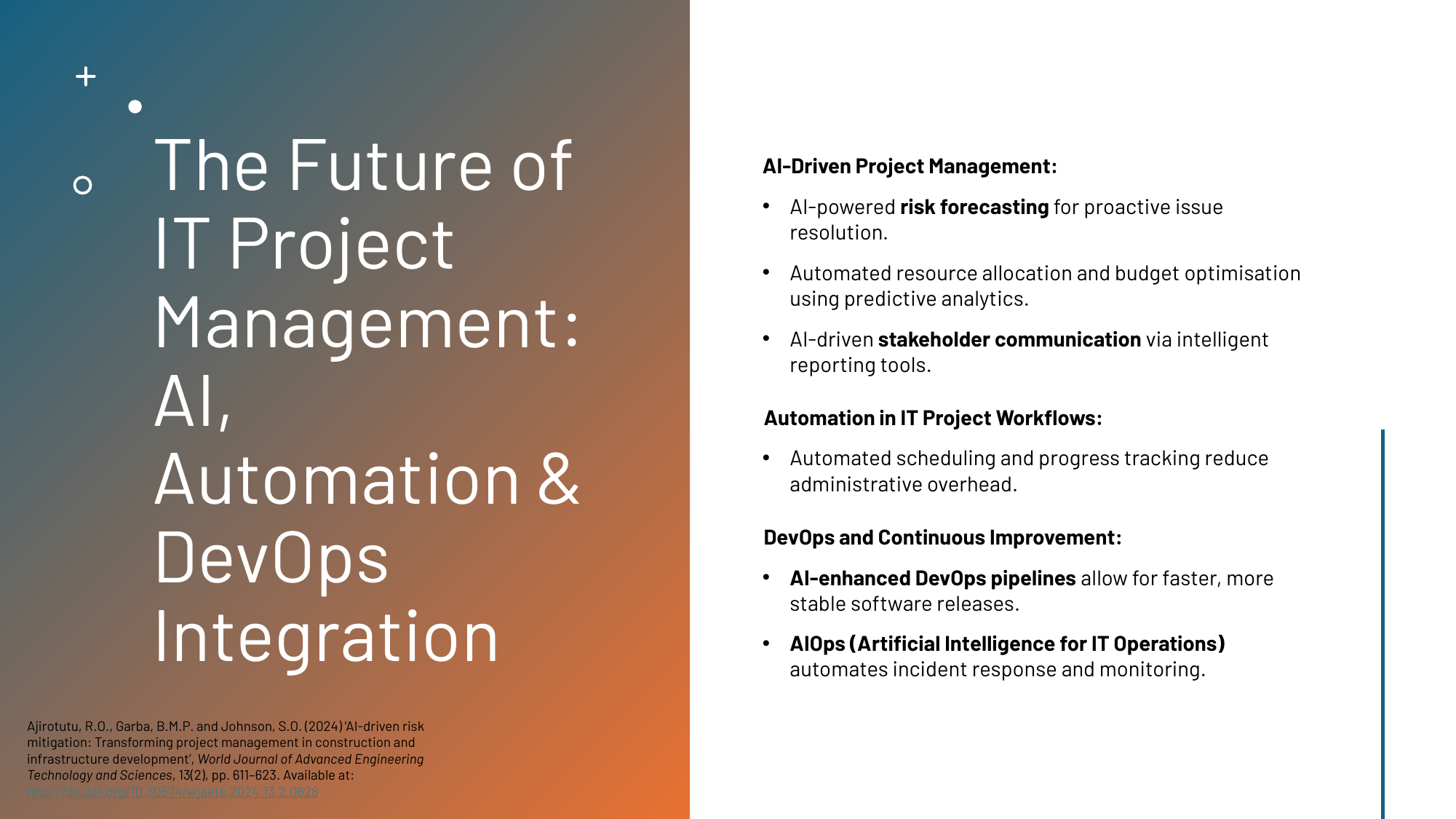

# The Future of IT Project Management: AI, Automation & DevOps Integration
AI-Driven Project Management:
AI-powered risk forecasting for proactive issue resolution.
Automated resource allocation and budget optimisation using predictive analytics.
AI-driven stakeholder communication via intelligent reporting tools.
Automation in IT Project Workflows:
Automated scheduling and progress tracking reduce administrative overhead.
DevOps and Continuous Improvement:
AI-enhanced DevOps pipelines allow for faster, more stable software releases.
AIOps (Artificial Intelligence for IT Operations) automates incident response and monitoring.

Ajirotutu, R.O., Garba, B.M.P. and Johnson, S.O. (2024) ‘AI-driven risk mitigation: Transforming project management in construction and infrastructure development’, World Journal of Advanced Engineering Technology and Sciences, 13(2), pp. 611–623. Available at: http://dx.doi.org/10.30574/wjaets.2024.13.2.0628